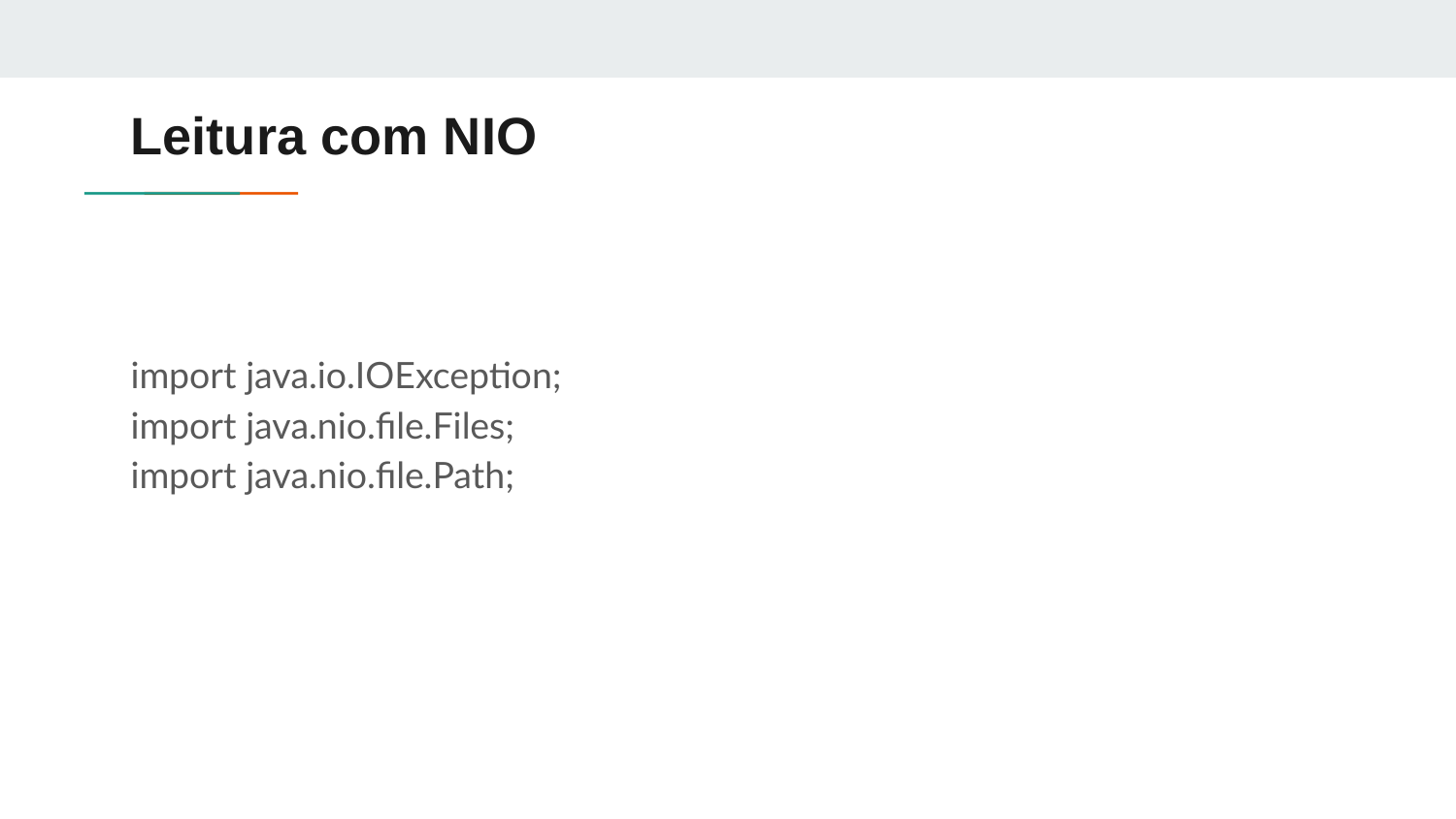

# Leitura com NIO
import java.io.IOException;
import java.nio.file.Files;
import java.nio.file.Path;